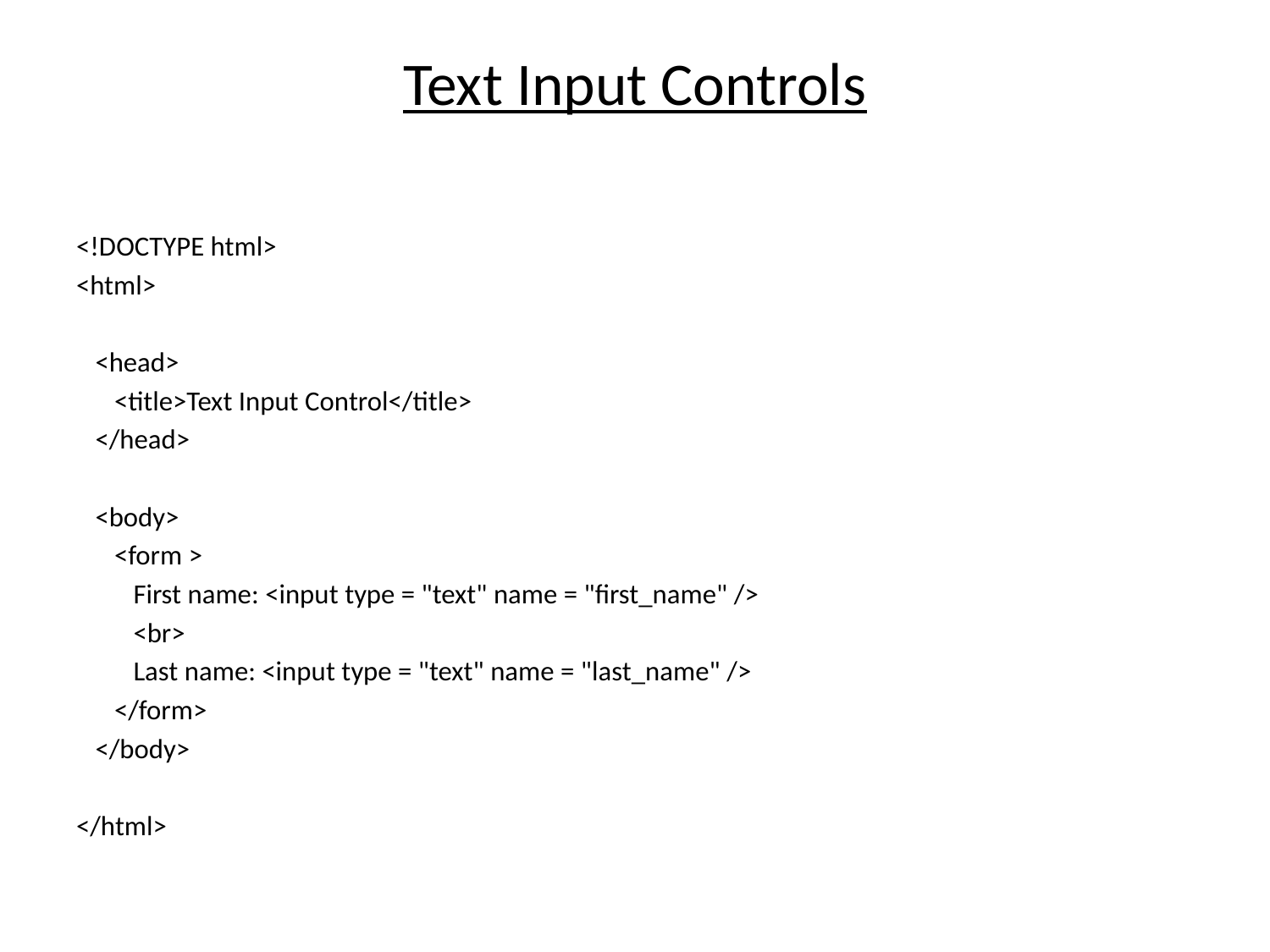

# Text Input Controls
<!DOCTYPE html>
<html>

   <head>
      <title>Text Input Control</title>
   </head>

   <body>
      <form >
         First name: <input type = "text" name = "first_name" />
         <br>
         Last name: <input type = "text" name = "last_name" />
      </form>
   </body>

</html>